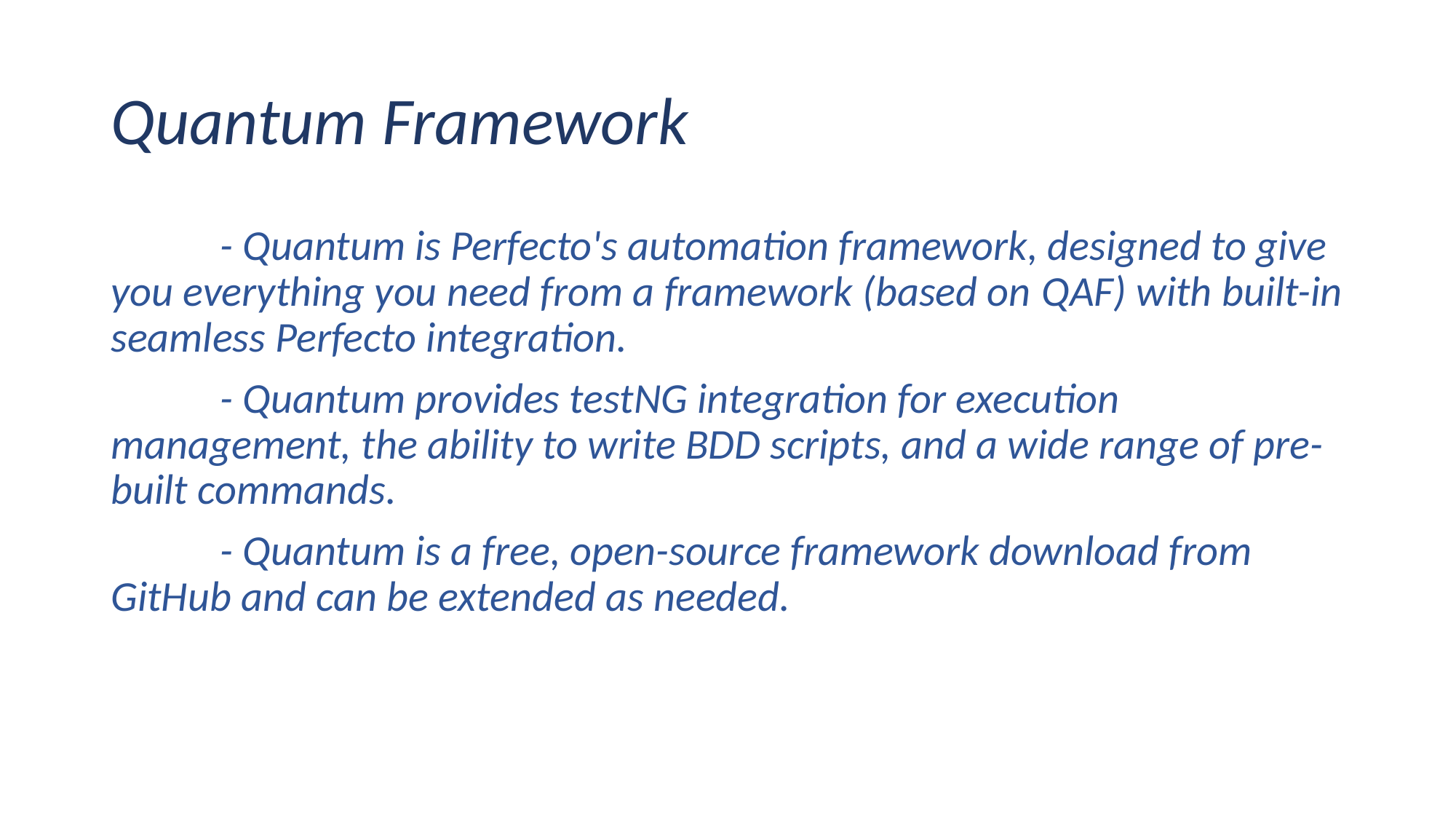

# Quantum Framework
	- Quantum is Perfecto's automation framework, designed to give you everything you need from a framework (based on QAF) with built-in seamless Perfecto integration.
	- Quantum provides testNG integration for execution management, the ability to write BDD scripts, and a wide range of pre-built commands.
	- Quantum is a free, open-source framework download from GitHub and can be extended as needed.